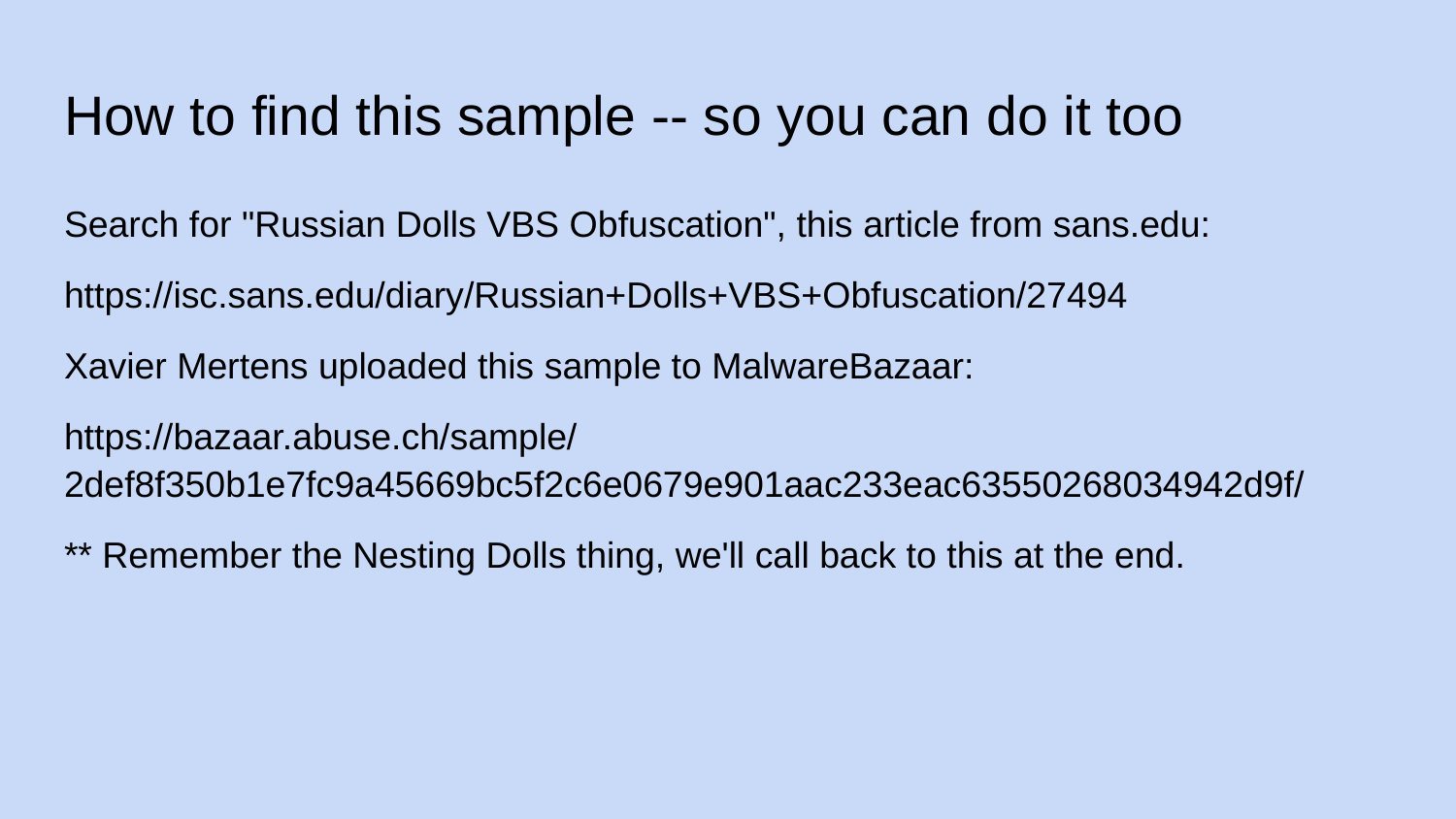

# How to find this sample -- so you can do it too
Search for "Russian Dolls VBS Obfuscation", this article from sans.edu:
https://isc.sans.edu/diary/Russian+Dolls+VBS+Obfuscation/27494
Xavier Mertens uploaded this sample to MalwareBazaar:
https://bazaar.abuse.ch/sample/2def8f350b1e7fc9a45669bc5f2c6e0679e901aac233eac63550268034942d9f/
** Remember the Nesting Dolls thing, we'll call back to this at the end.